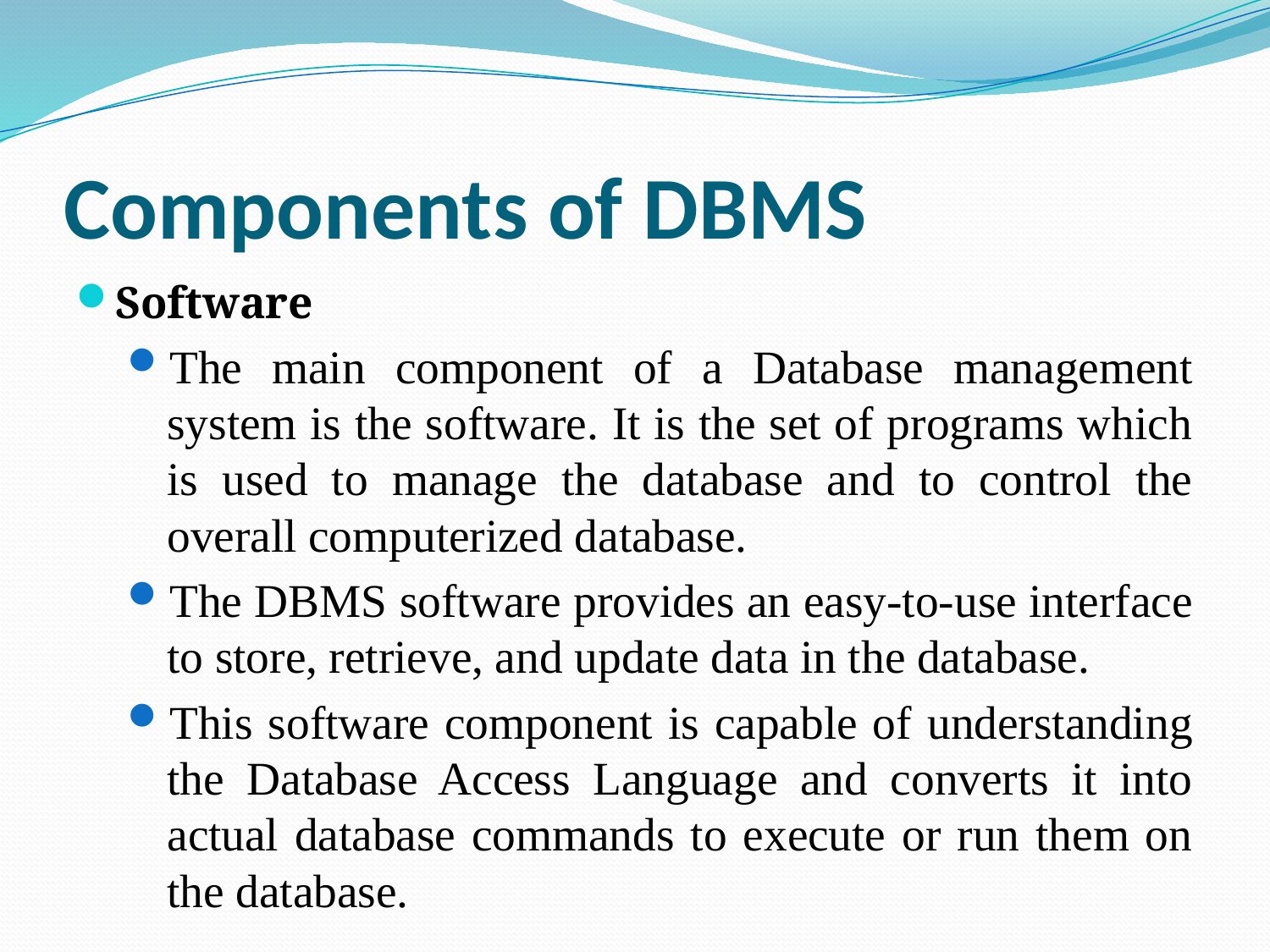

# Components of DBMS
Software
The main component of a Database management system is the software. It is the set of programs which is used to manage the database and to control the overall computerized database.
The DBMS software provides an easy-to-use interface to store, retrieve, and update data in the database.
This software component is capable of understanding the Database Access Language and converts it into actual database commands to execute or run them on the database.